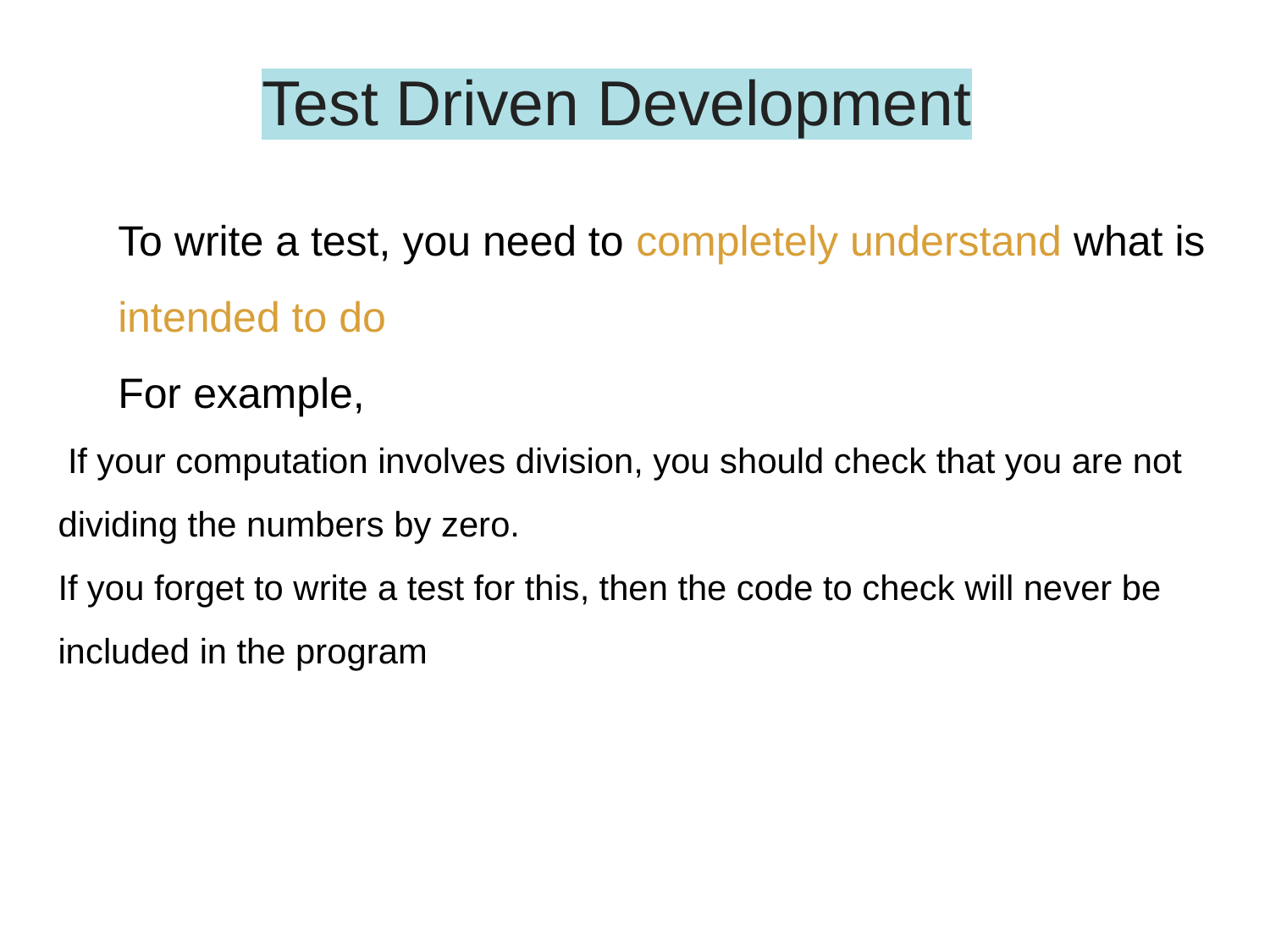

# Test Driven Development
To write a test, you need to completely understand what is intended to do
For example,
 If your computation involves division, you should check that you are not dividing the numbers by zero.
If you forget to write a test for this, then the code to check will never be included in the program